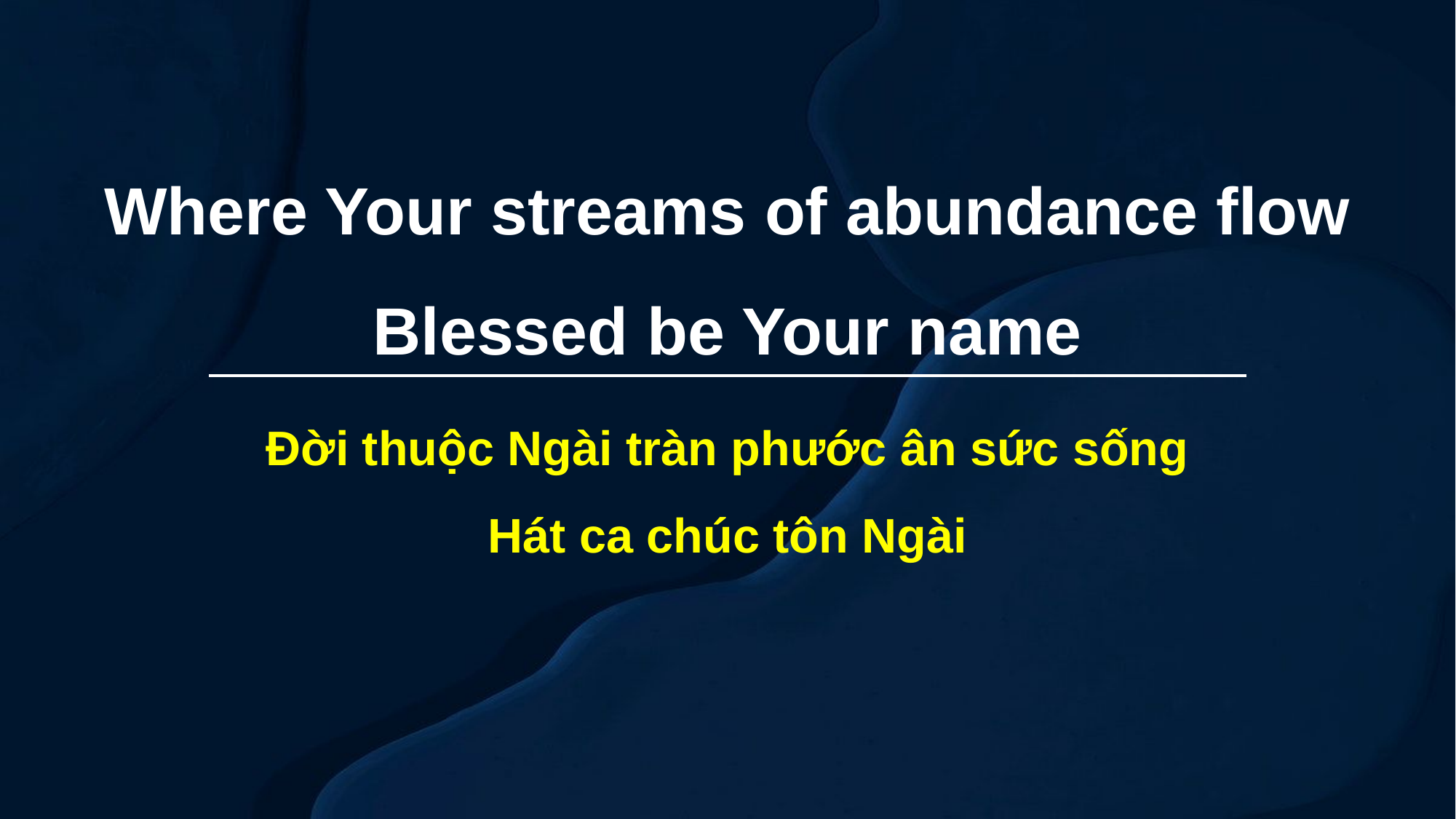

Where Your streams of abundance flow
Blessed be Your name
Đời thuộc Ngài tràn phước ân sức sống
Hát ca chúc tôn Ngài